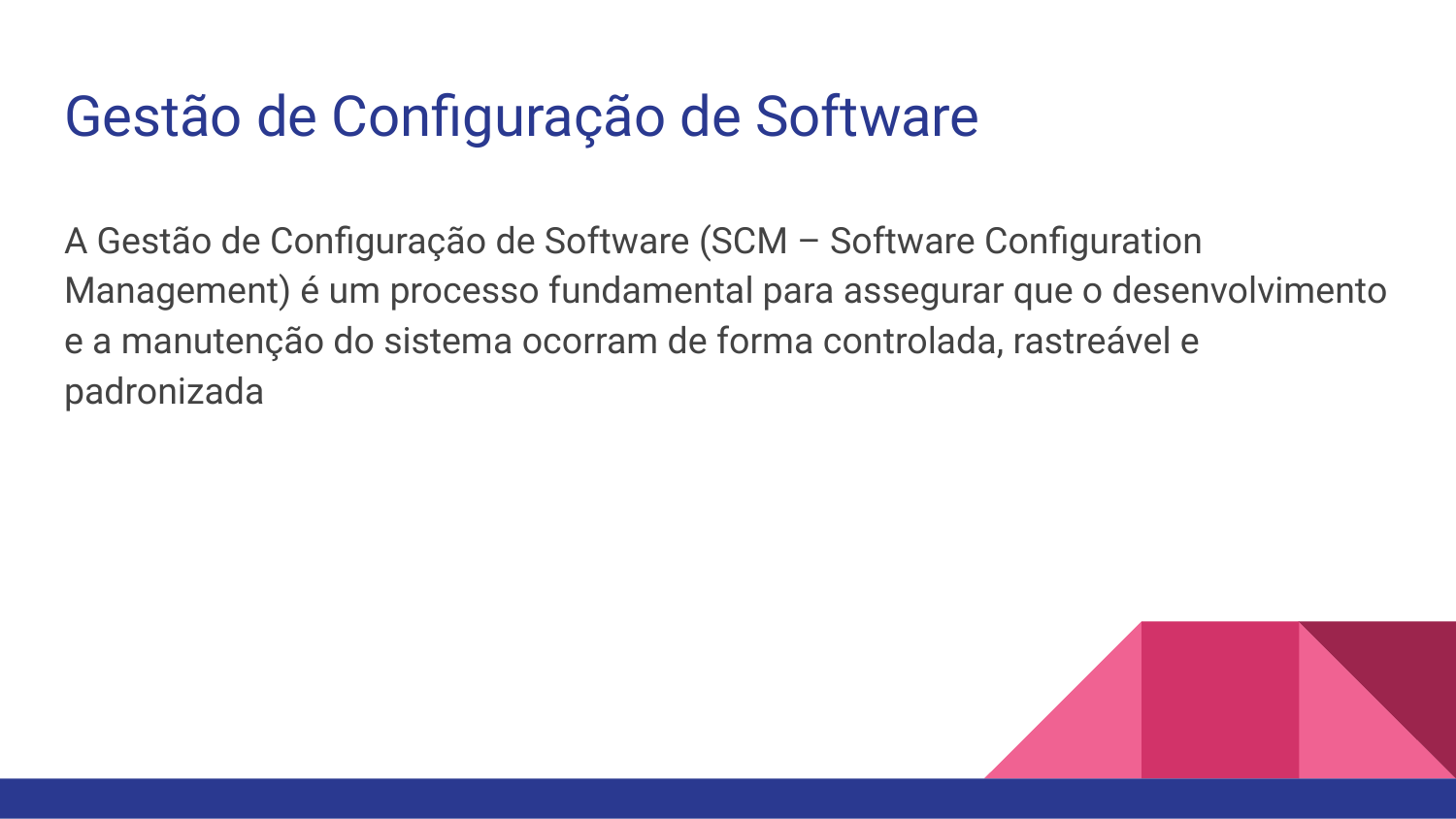

# Gestão de Configuração de Software
A Gestão de Configuração de Software (SCM – Software Configuration Management) é um processo fundamental para assegurar que o desenvolvimento e a manutenção do sistema ocorram de forma controlada, rastreável e padronizada